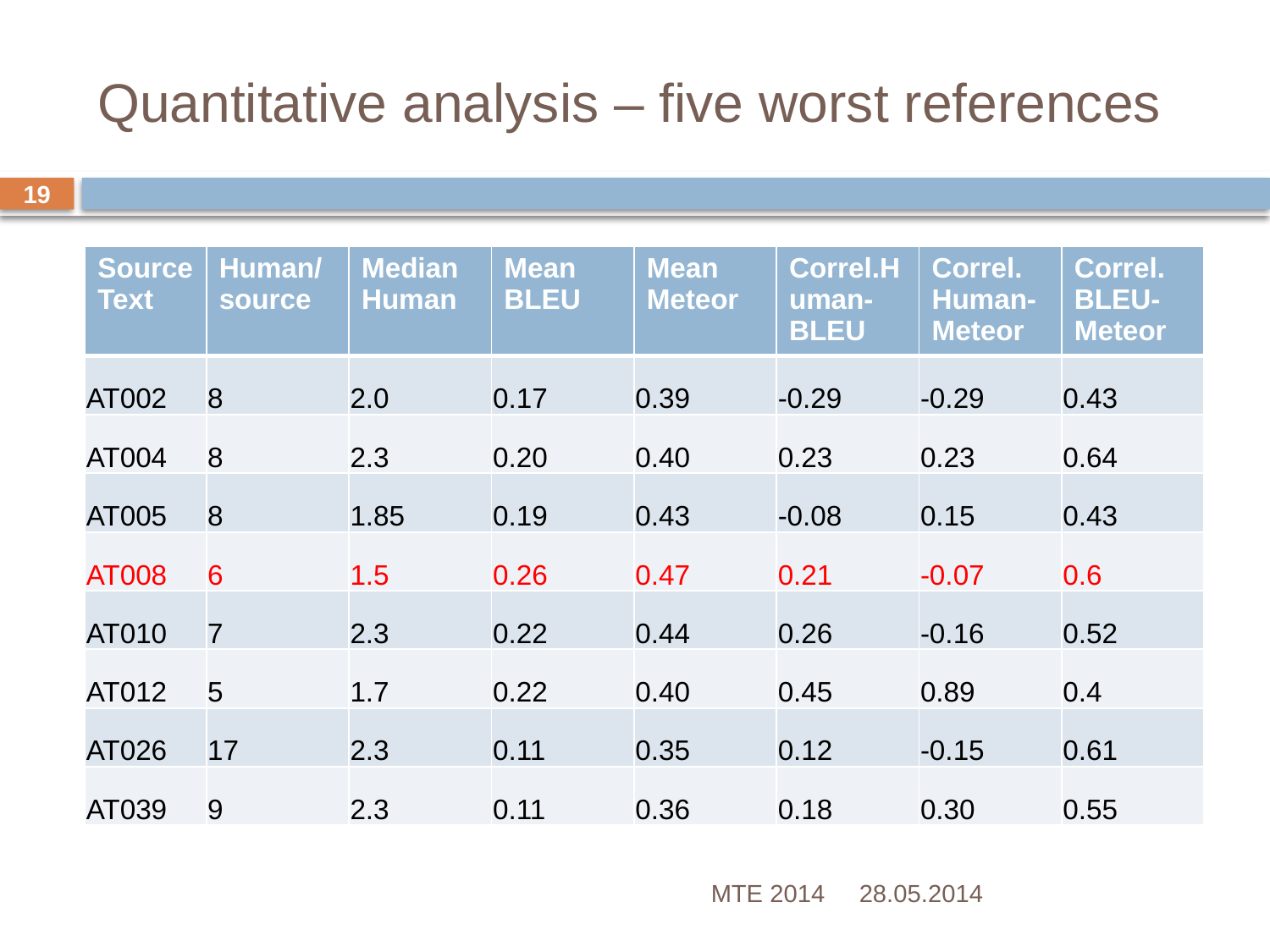

# Quantitative analysis – five worst references
19
| Source Text | Human/ source | Median Human | Mean BLEU | Mean Meteor | Correl.Human-BLEU | Correl. Human-Meteor | Correl. BLEU-Meteor |
| --- | --- | --- | --- | --- | --- | --- | --- |
| AT002 | 8 | 2.0 | 0.17 | 0.39 | -0.29 | -0.29 | 0.43 |
| AT004 | 8 | 2.3 | 0.20 | 0.40 | 0.23 | 0.23 | 0.64 |
| AT005 | 8 | 1.85 | 0.19 | 0.43 | -0.08 | 0.15 | 0.43 |
| AT008 | 6 | 1.5 | 0.26 | 0.47 | 0.21 | -0.07 | 0.6 |
| AT010 | 7 | 2.3 | 0.22 | 0.44 | 0.26 | -0.16 | 0.52 |
| AT012 | 5 | 1.7 | 0.22 | 0.40 | 0.45 | 0.89 | 0.4 |
| AT026 | 17 | 2.3 | 0.11 | 0.35 | 0.12 | -0.15 | 0.61 |
| AT039 | 9 | 2.3 | 0.11 | 0.36 | 0.18 | 0.30 | 0.55 |
MTE 2014
28.05.2014